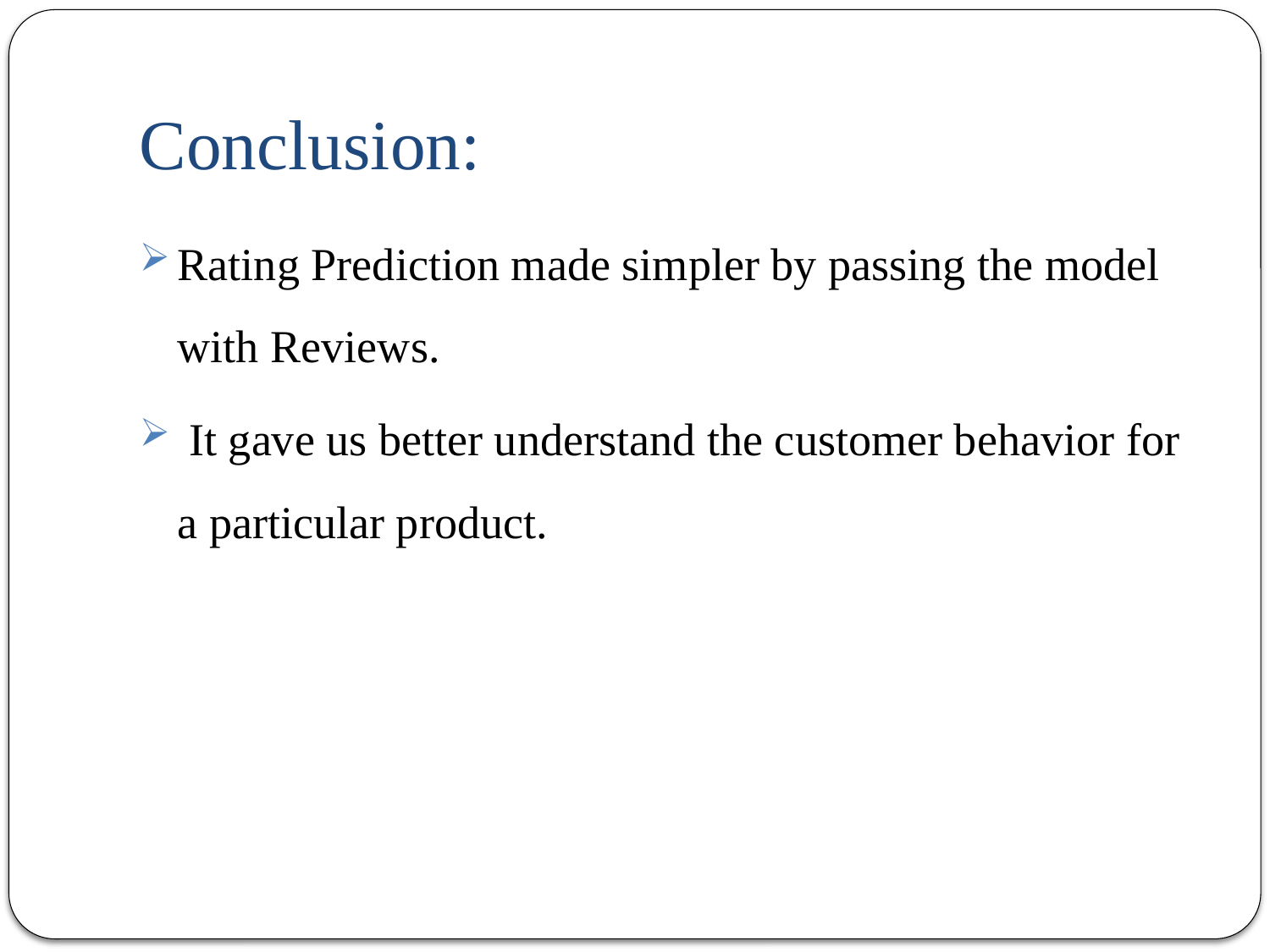

# Conclusion:
Rating Prediction made simpler by passing the model with Reviews.
 It gave us better understand the customer behavior for a particular product.